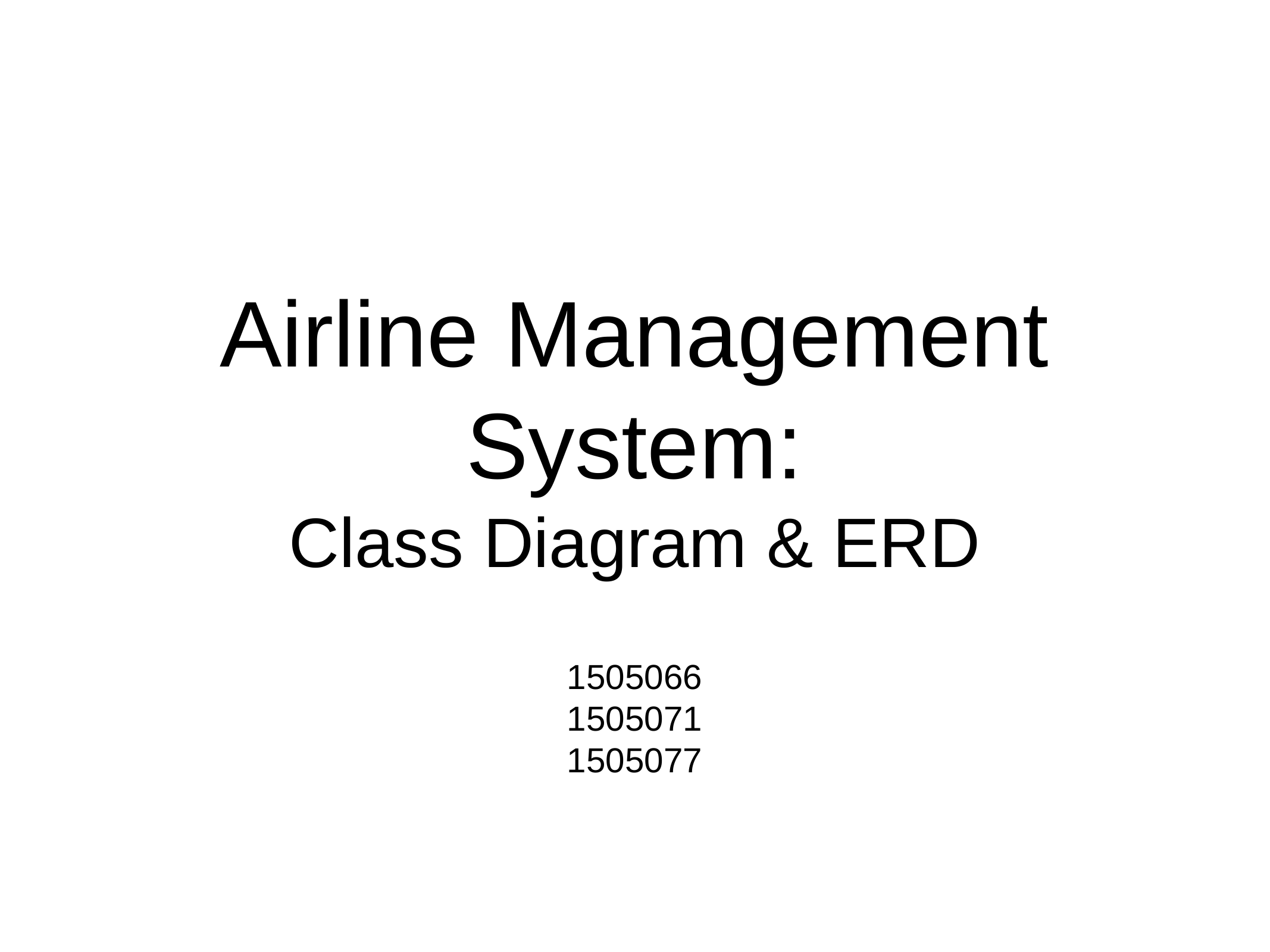

# Airline Management System:
Class Diagram & ERD
1505066
1505071
1505077